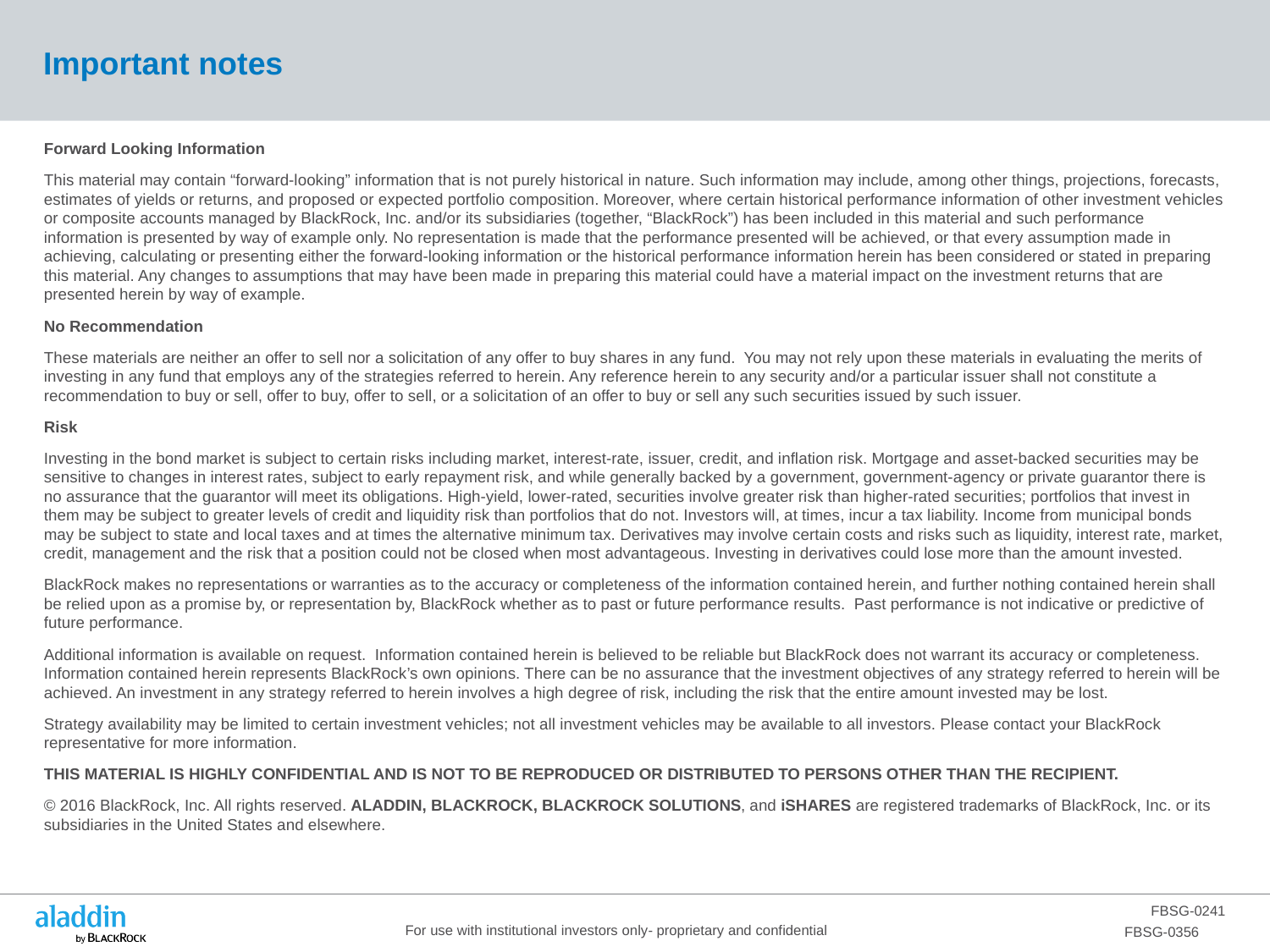

# Important notes
Forward Looking Information
This material may contain “forward-looking” information that is not purely historical in nature. Such information may include, among other things, projections, forecasts, estimates of yields or returns, and proposed or expected portfolio composition. Moreover, where certain historical performance information of other investment vehicles or composite accounts managed by BlackRock, Inc. and/or its subsidiaries (together, “BlackRock”) has been included in this material and such performance information is presented by way of example only. No representation is made that the performance presented will be achieved, or that every assumption made in achieving, calculating or presenting either the forward-looking information or the historical performance information herein has been considered or stated in preparing this material. Any changes to assumptions that may have been made in preparing this material could have a material impact on the investment returns that are presented herein by way of example.
No Recommendation
These materials are neither an offer to sell nor a solicitation of any offer to buy shares in any fund.  You may not rely upon these materials in evaluating the merits of investing in any fund that employs any of the strategies referred to herein. Any reference herein to any security and/or a particular issuer shall not constitute a recommendation to buy or sell, offer to buy, offer to sell, or a solicitation of an offer to buy or sell any such securities issued by such issuer.
Risk
Investing in the bond market is subject to certain risks including market, interest-rate, issuer, credit, and inflation risk. Mortgage and asset-backed securities may be sensitive to changes in interest rates, subject to early repayment risk, and while generally backed by a government, government-agency or private guarantor there is no assurance that the guarantor will meet its obligations. High-yield, lower-rated, securities involve greater risk than higher-rated securities; portfolios that invest in them may be subject to greater levels of credit and liquidity risk than portfolios that do not. Investors will, at times, incur a tax liability. Income from municipal bonds may be subject to state and local taxes and at times the alternative minimum tax. Derivatives may involve certain costs and risks such as liquidity, interest rate, market, credit, management and the risk that a position could not be closed when most advantageous. Investing in derivatives could lose more than the amount invested.
BlackRock makes no representations or warranties as to the accuracy or completeness of the information contained herein, and further nothing contained herein shall be relied upon as a promise by, or representation by, BlackRock whether as to past or future performance results.  Past performance is not indicative or predictive of future performance.
Additional information is available on request.  Information contained herein is believed to be reliable but BlackRock does not warrant its accuracy or completeness. Information contained herein represents BlackRock’s own opinions. There can be no assurance that the investment objectives of any strategy referred to herein will be achieved. An investment in any strategy referred to herein involves a high degree of risk, including the risk that the entire amount invested may be lost.
Strategy availability may be limited to certain investment vehicles; not all investment vehicles may be available to all investors. Please contact your BlackRock representative for more information.
THIS MATERIAL IS HIGHLY CONFIDENTIAL AND IS NOT TO BE REPRODUCED OR DISTRIBUTED TO PERSONS OTHER THAN THE RECIPIENT.
© 2016 BlackRock, Inc. All rights reserved. ALADDIN, BLACKROCK, BLACKROCK SOLUTIONS, and iSHARES are registered trademarks of BlackRock, Inc. or its subsidiaries in the United States and elsewhere.

FBSG-0241